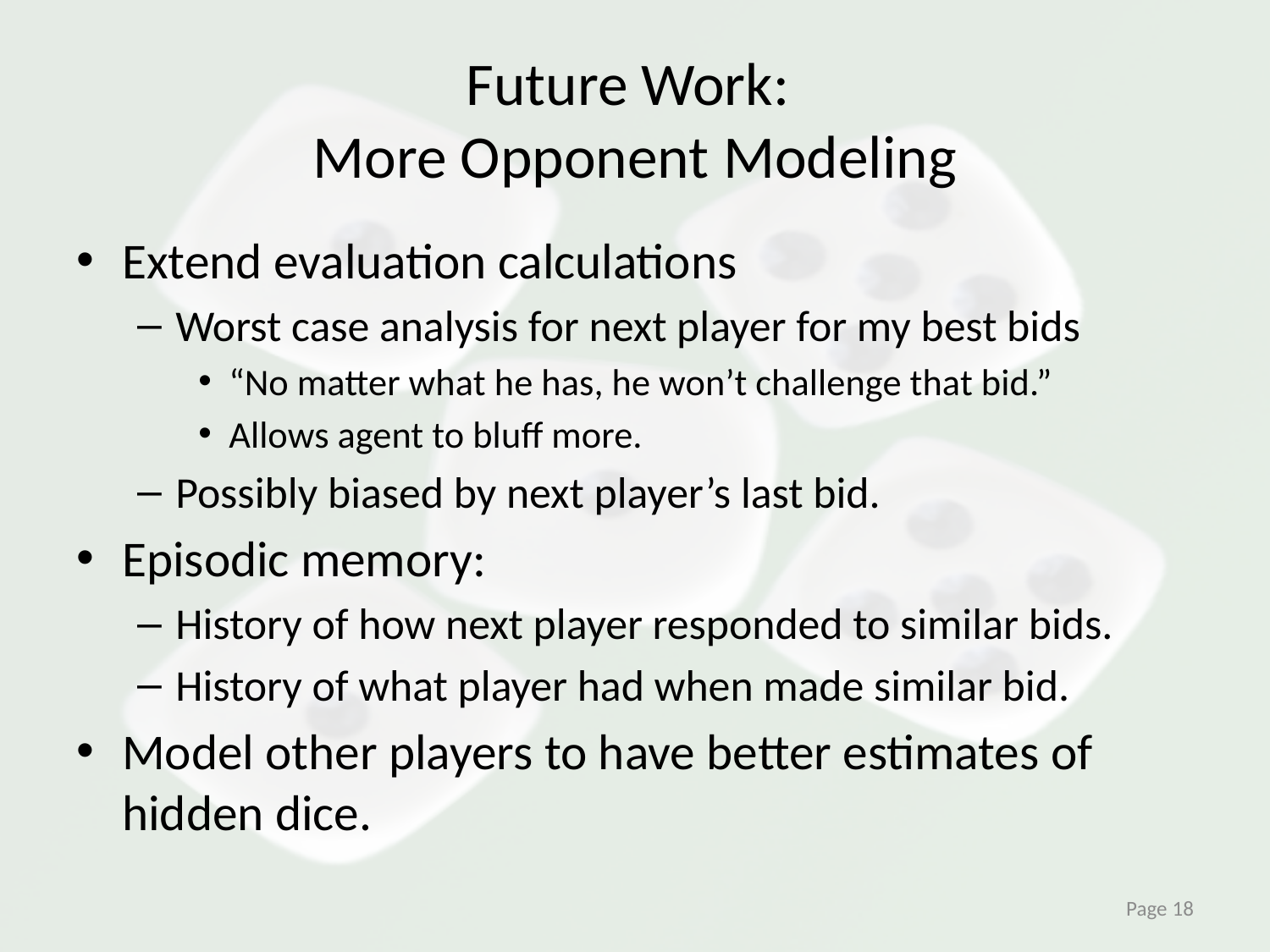

# Future Work: More Opponent Modeling
Extend evaluation calculations
Worst case analysis for next player for my best bids
“No matter what he has, he won’t challenge that bid.”
Allows agent to bluff more.
Possibly biased by next player’s last bid.
Episodic memory:
History of how next player responded to similar bids.
History of what player had when made similar bid.
Model other players to have better estimates of hidden dice.
Page 18